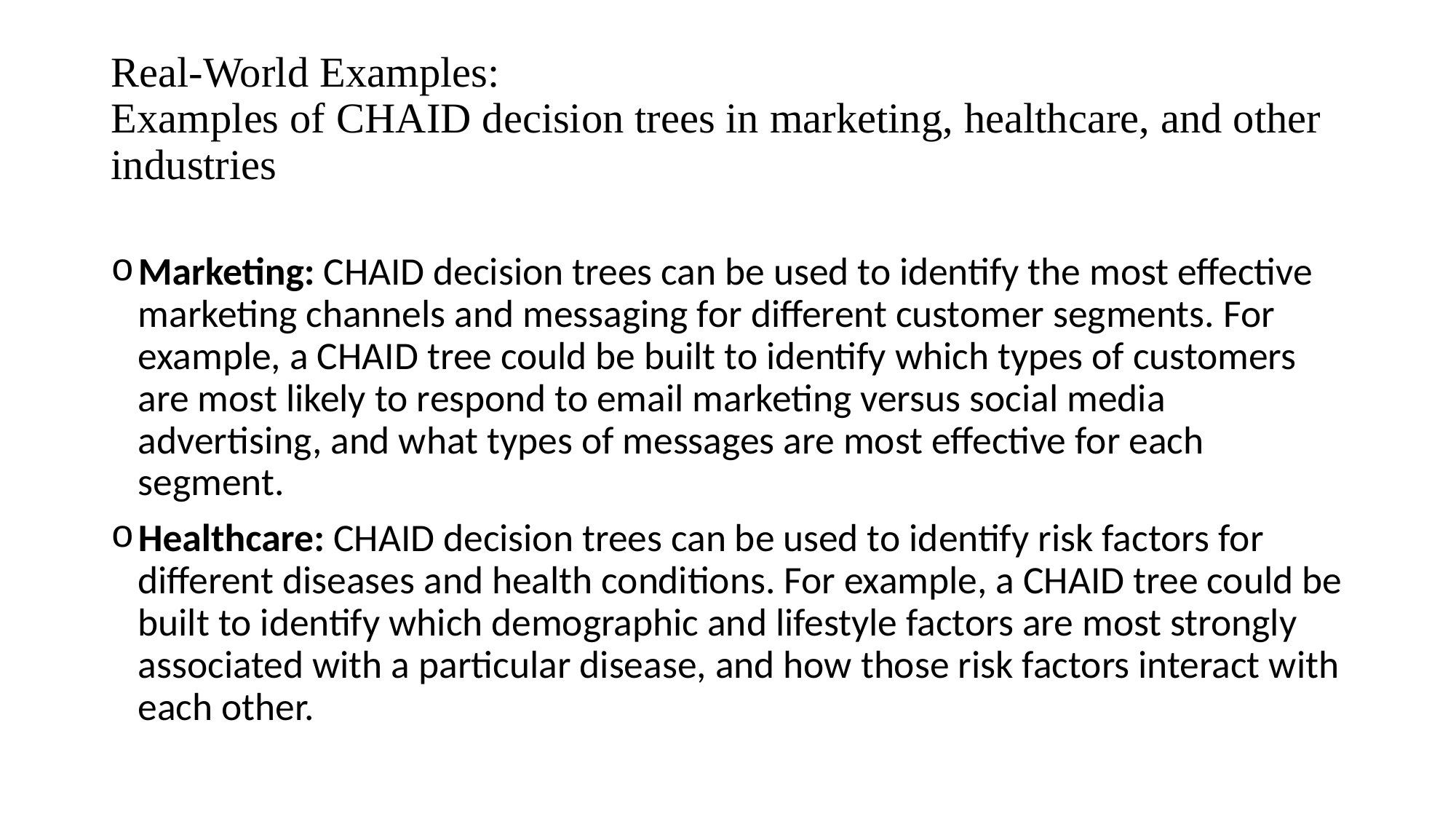

# Real-World Examples: Examples of CHAID decision trees in marketing, healthcare, and other industries
Marketing: CHAID decision trees can be used to identify the most effective marketing channels and messaging for different customer segments. For example, a CHAID tree could be built to identify which types of customers are most likely to respond to email marketing versus social media advertising, and what types of messages are most effective for each segment.
Healthcare: CHAID decision trees can be used to identify risk factors for different diseases and health conditions. For example, a CHAID tree could be built to identify which demographic and lifestyle factors are most strongly associated with a particular disease, and how those risk factors interact with each other.